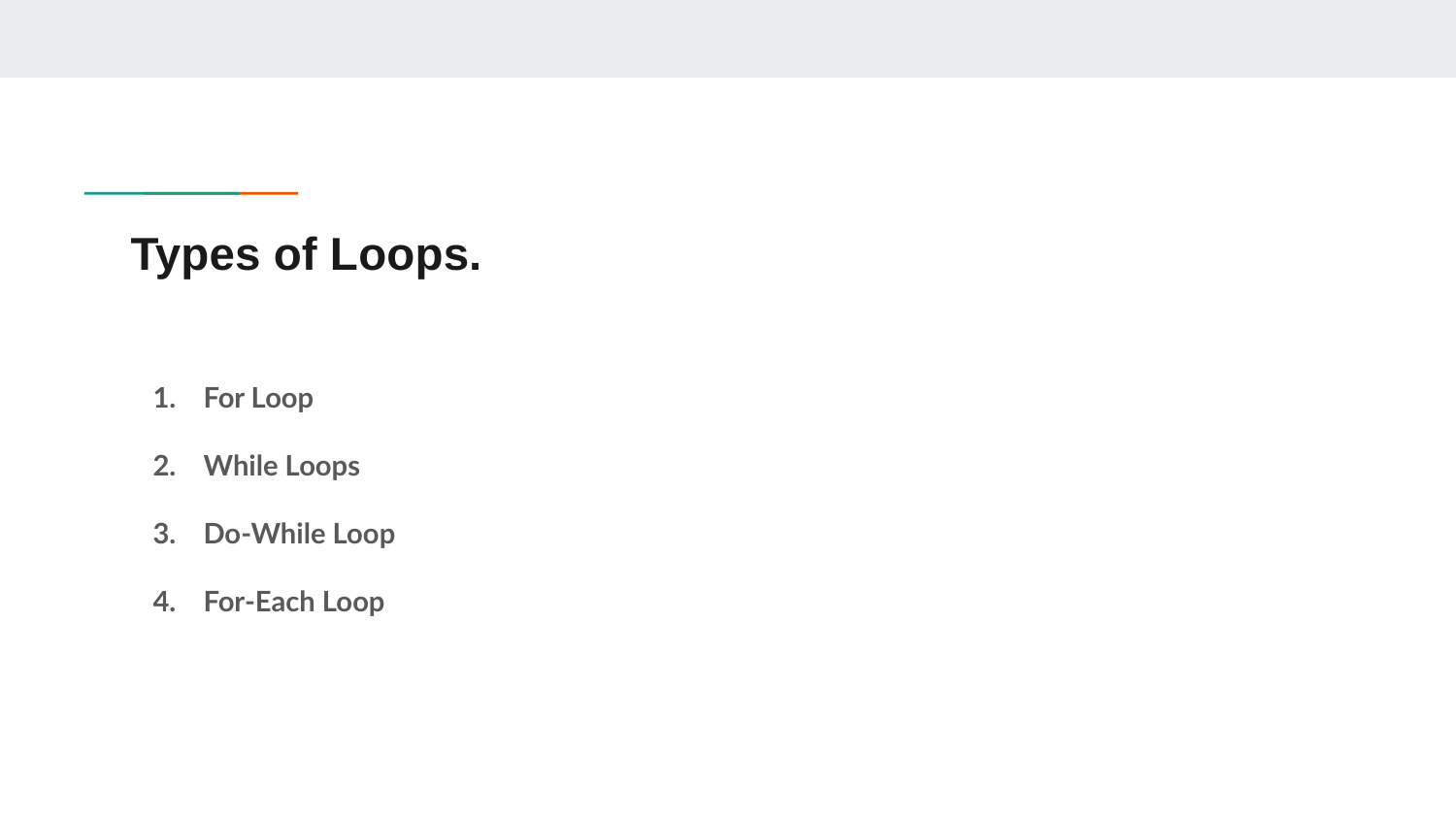

# Types of Loops.
For Loop
While Loops
Do-While Loop
For-Each Loop